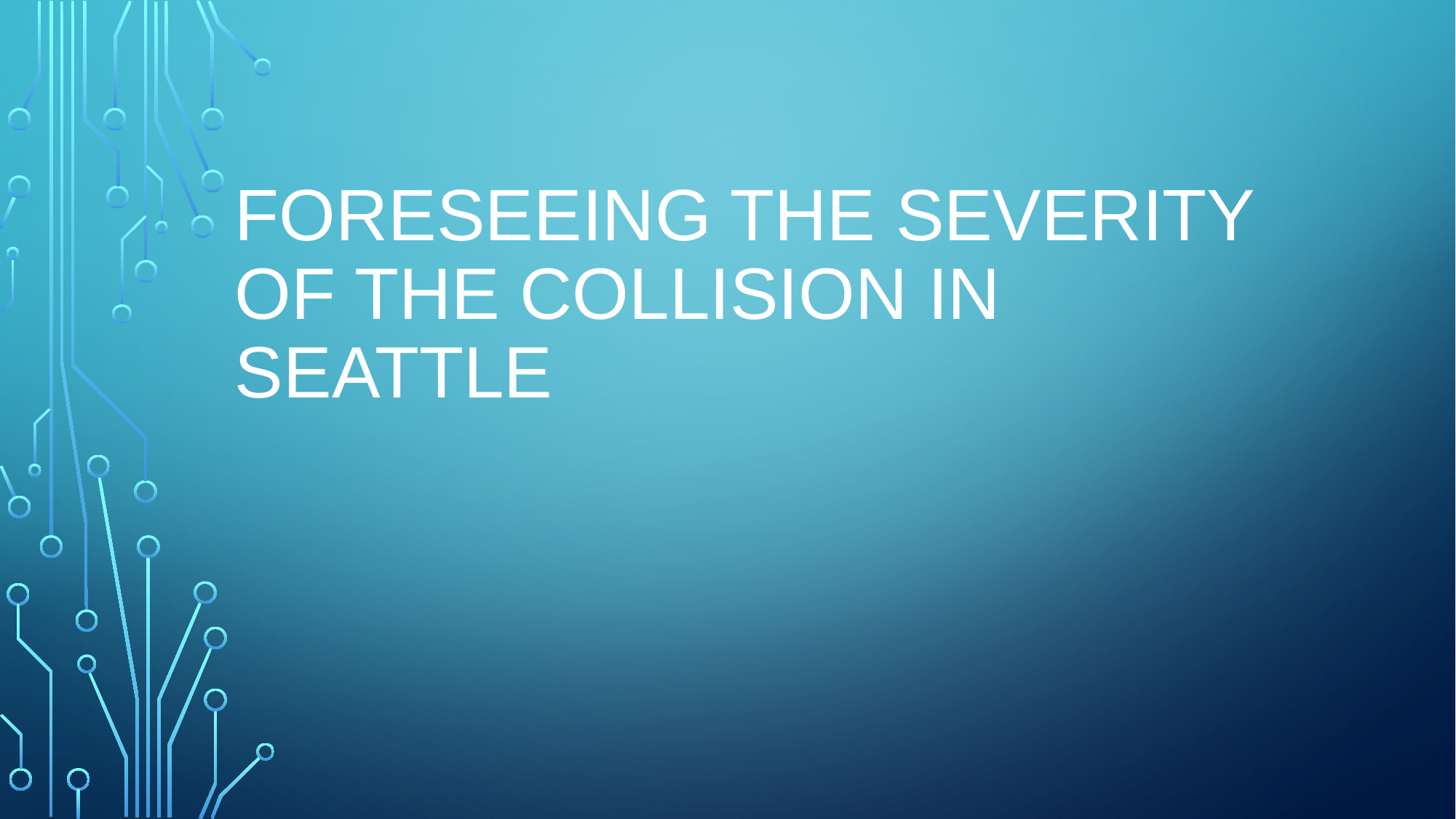

# Foreseeing the severity of the collision in Seattle